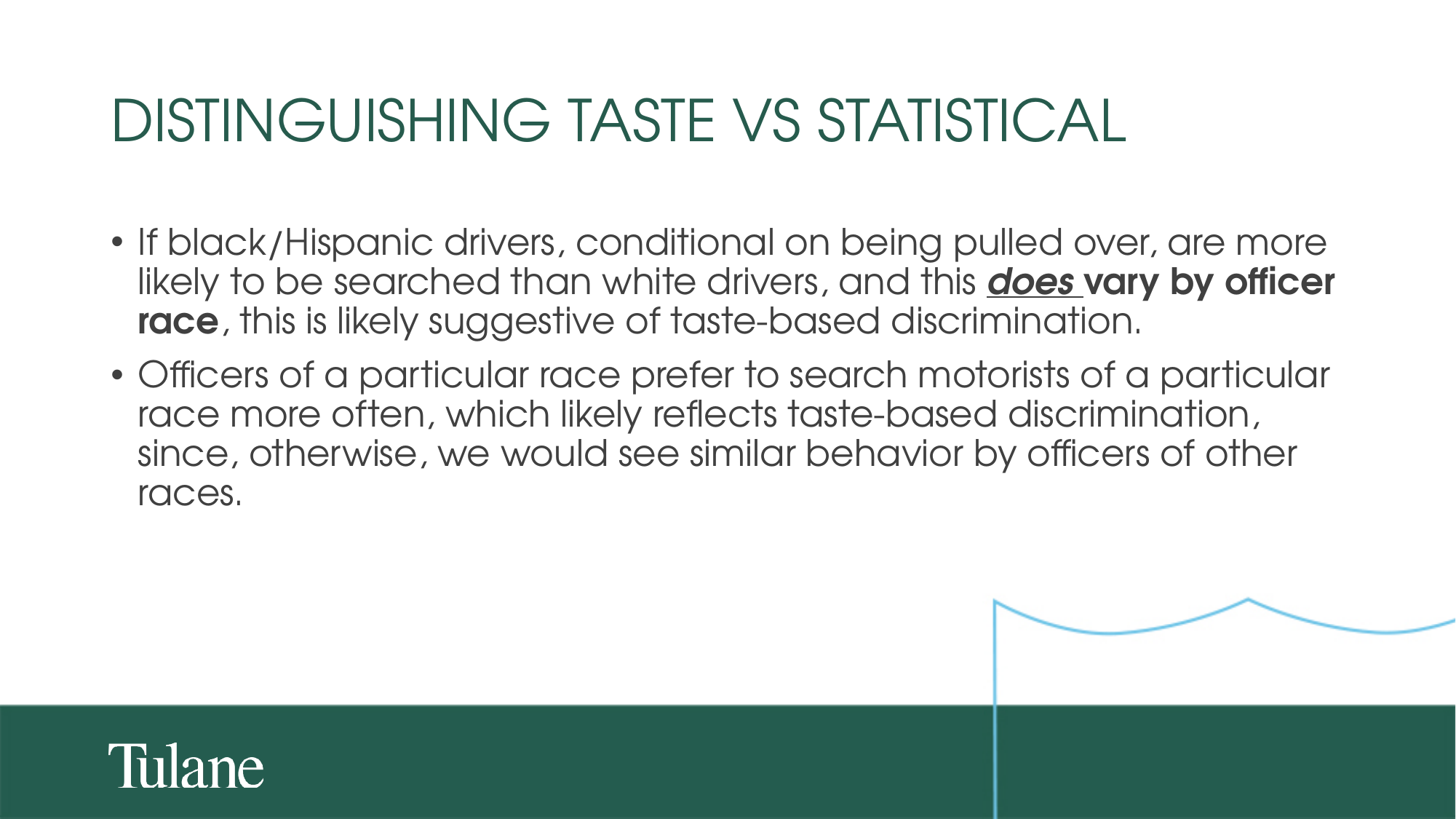

# Distinguishing taste vs statistical
If black/Hispanic drivers, conditional on being pulled over, are more likely to be searched than white drivers, and this does vary by officer race, this is likely suggestive of taste-based discrimination.
Officers of a particular race prefer to search motorists of a particular race more often, which likely reflects taste-based discrimination, since, otherwise, we would see similar behavior by officers of other races.